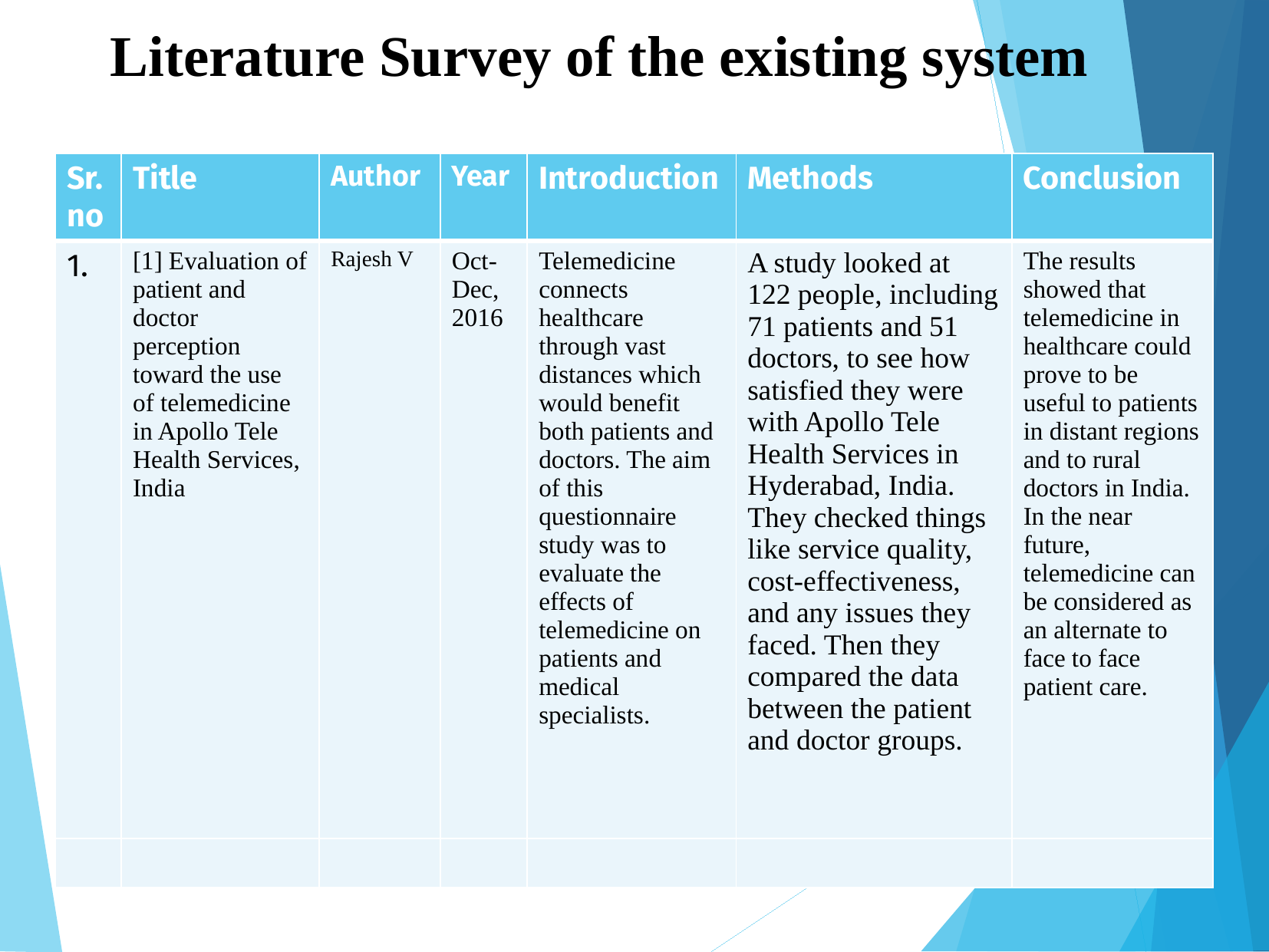

# Literature Survey of the existing system
| Sr.no | Title | Author | Year | Introduction | Methods | Conclusion |
| --- | --- | --- | --- | --- | --- | --- |
| 1. | [1] Evaluation of patient and doctor perception toward the use of telemedicine in Apollo Tele Health Services, India | Rajesh V | Oct- Dec, 2016 | Telemedicine connects healthcare through vast distances which would benefit both patients and doctors. The aim of this questionnaire study was to evaluate the effects of telemedicine on patients and medical specialists. | A study looked at 122 people, including 71 patients and 51 doctors, to see how satisfied they were with Apollo Tele Health Services in Hyderabad, India. They checked things like service quality, cost-effectiveness, and any issues they faced. Then they compared the data between the patient and doctor groups. | The results showed that telemedicine in healthcare could prove to be useful to patients in distant regions and to rural doctors in India. In the near future, telemedicine can be considered as an alternate to face to face patient care. |
|  |  |  |  |  |  |  |